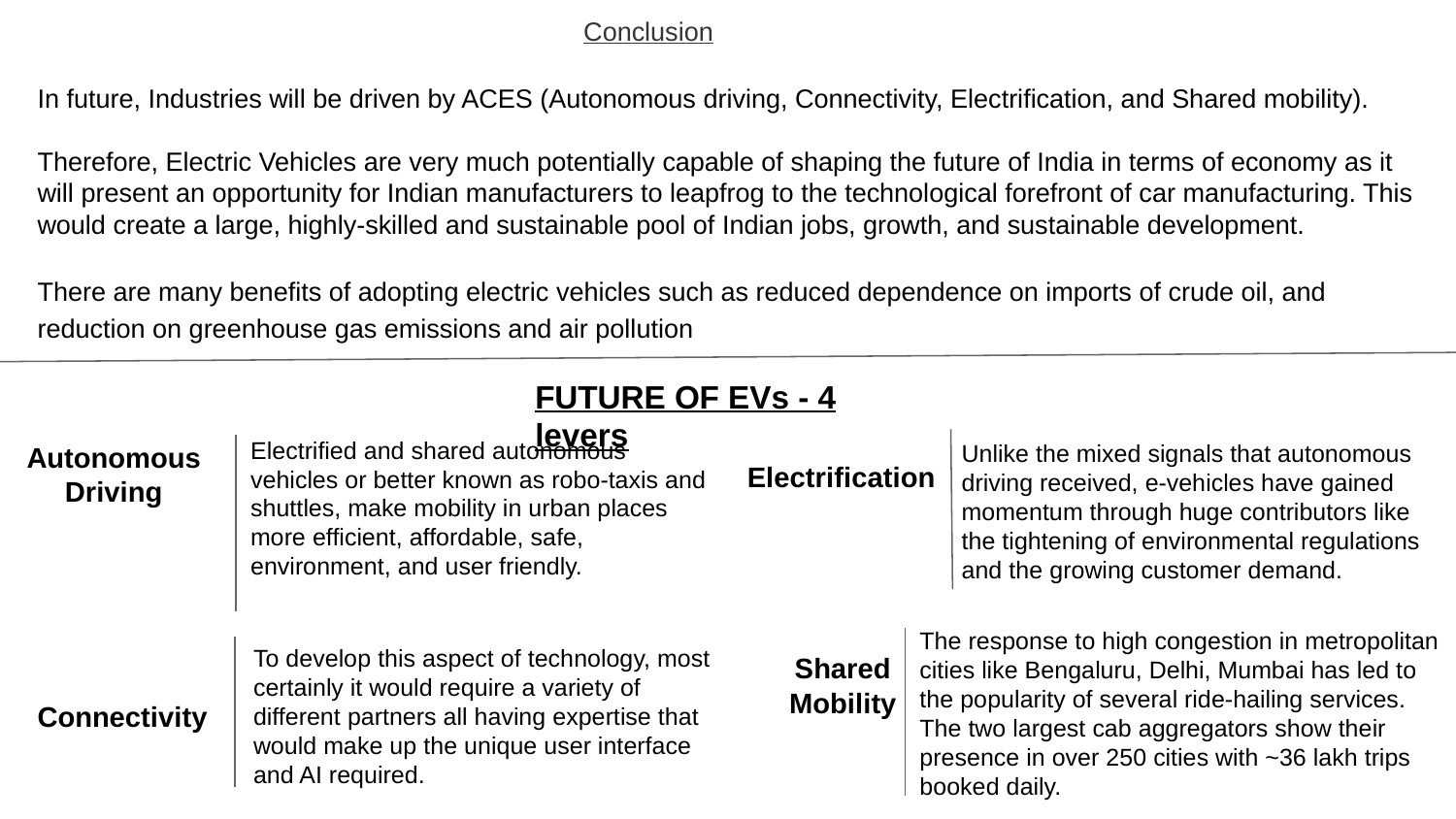

Conclusion

In future, Industries will be driven by ACES (Autonomous driving, Connectivity, Electrification, and Shared mobility).

Therefore, Electric Vehicles are very much potentially capable of shaping the future of India in terms of economy as it will present an opportunity for Indian manufacturers to leapfrog to the technological forefront of car manufacturing. This would create a large, highly-skilled and sustainable pool of Indian jobs, growth, and sustainable development.

There are many benefits of adopting electric vehicles such as reduced dependence on imports of crude oil, and reduction on greenhouse gas emissions and air pollution

FUTURE OF EVs - 4 levers
Electrified and shared autonomous vehicles or better known as robo-taxis and shuttles, make mobility in urban places more efficient, affordable, safe, environment, and user friendly.
Unlike the mixed signals that autonomous driving received, e-vehicles have gained momentum through huge contributors like the tightening of environmental regulations and the growing customer demand.
Autonomous
Driving

Electrification
The response to high congestion in metropolitan cities like Bengaluru, Delhi, Mumbai has led to the popularity of several ride-hailing services. The two largest cab aggregators show their presence in over 250 cities with ~36 lakh trips booked daily.

To develop this aspect of technology, most certainly it would require a variety of different partners all having expertise that would make up the unique user interface and AI required.
Shared Mobility
Connectivity